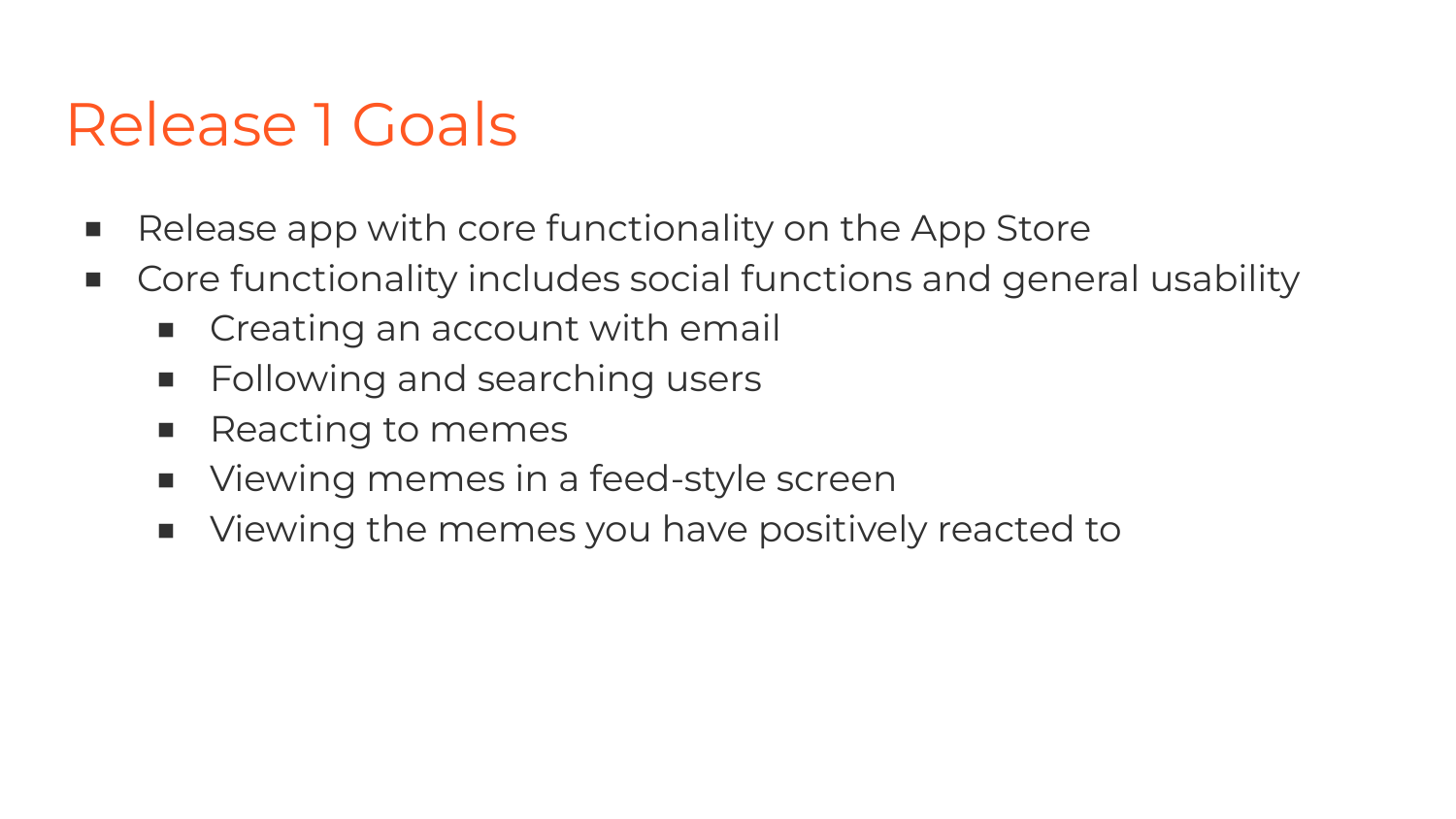

# Release 1 Goals
Release app with core functionality on the App Store
Core functionality includes social functions and general usability
Creating an account with email
Following and searching users
Reacting to memes
Viewing memes in a feed-style screen
Viewing the memes you have positively reacted to